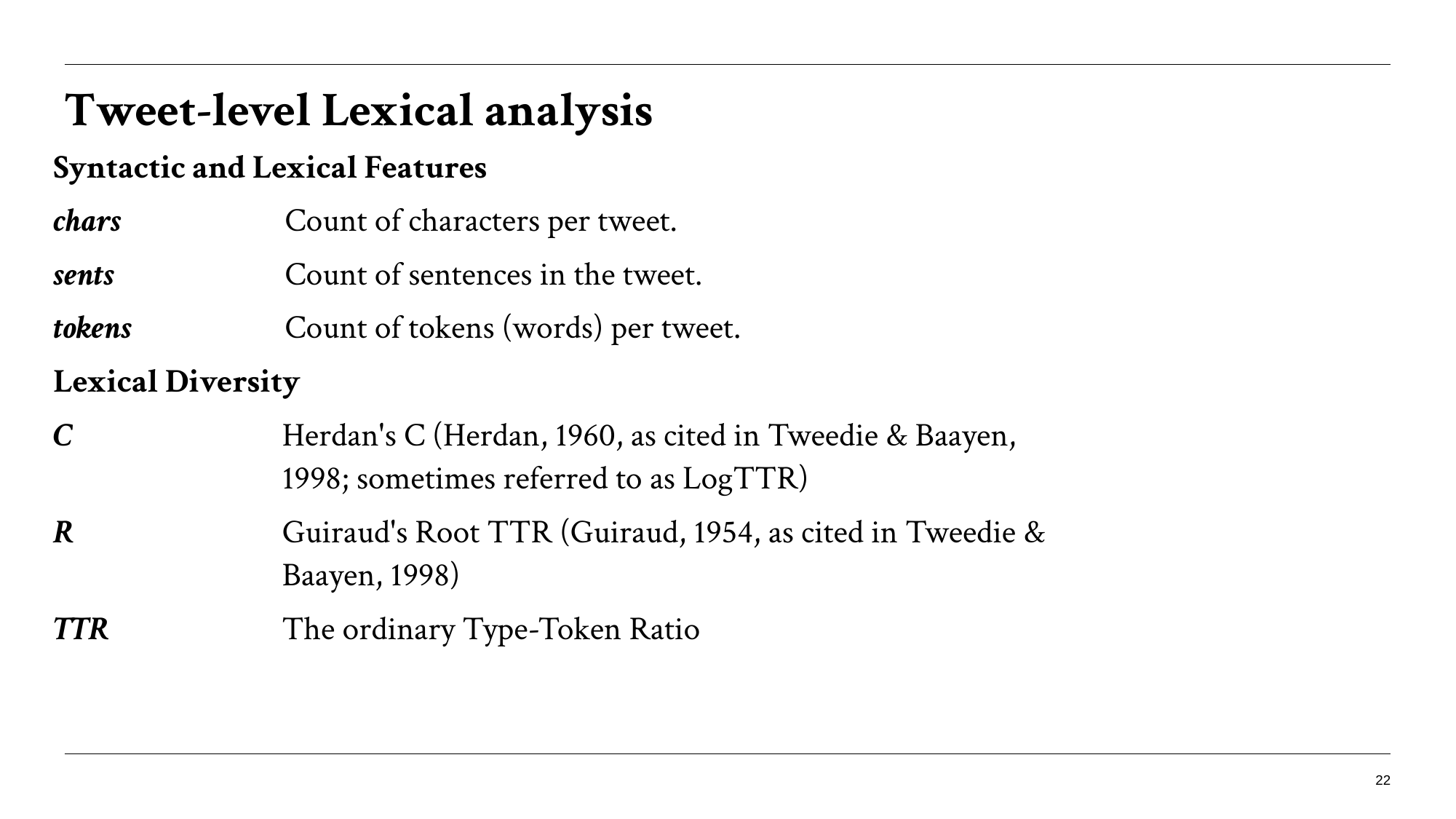

# Tweet-level Lexical analysis
| Syntactic and Lexical Features |  |
| --- | --- |
| chars | Count of characters per tweet. |
| sents | Count of sentences in the tweet. |
| tokens | Count of tokens (words) per tweet. |
| Lexical Diversity |  |
| --- | --- |
| C | Herdan's C (Herdan, 1960, as cited in Tweedie & Baayen, 1998; sometimes referred to as LogTTR) |
| R | Guiraud's Root TTR (Guiraud, 1954, as cited in Tweedie & Baayen, 1998) |
| TTR | The ordinary Type-Token Ratio |
22